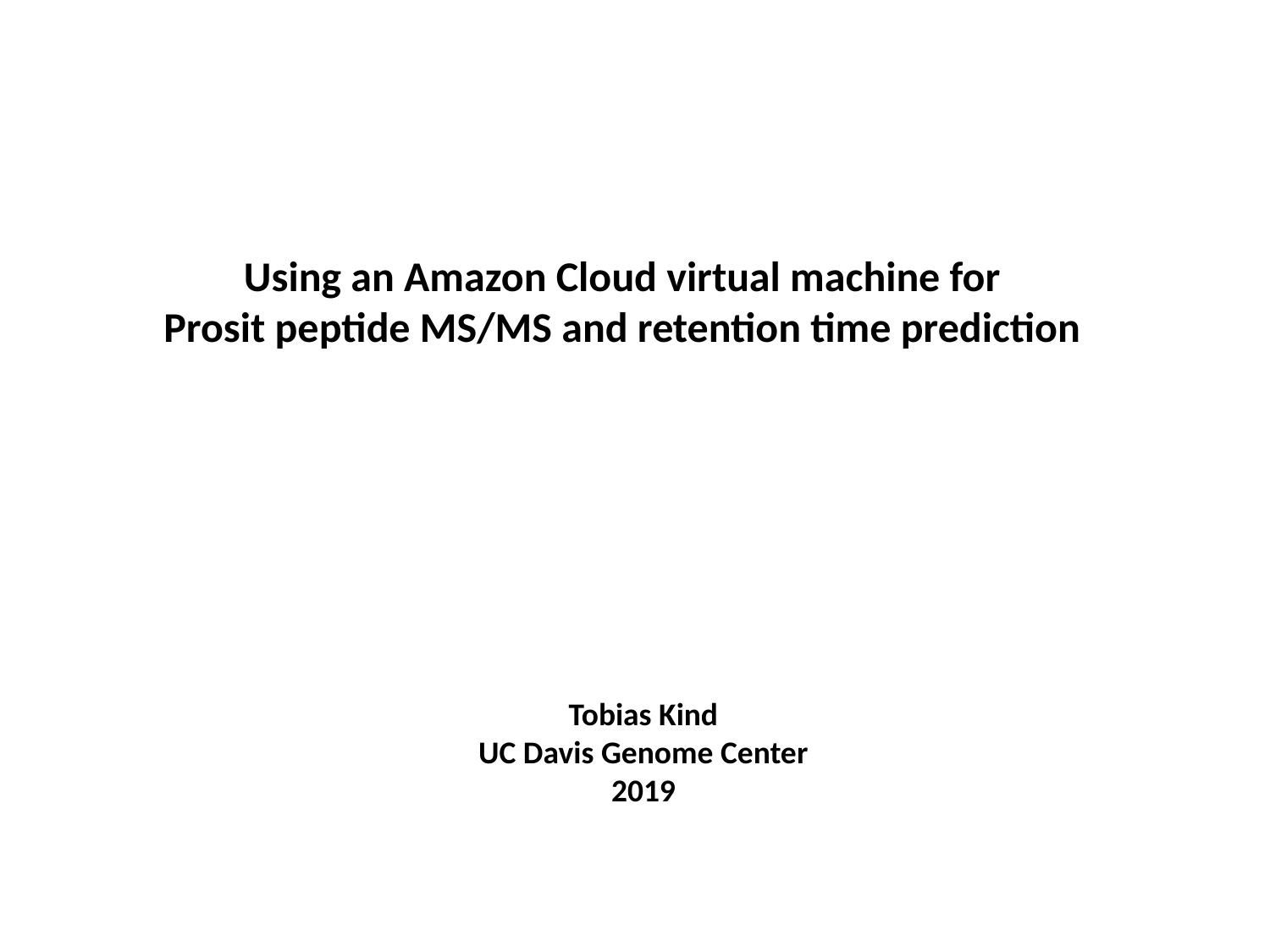

Using an Amazon Cloud virtual machine for
Prosit peptide MS/MS and retention time prediction
Tobias Kind
UC Davis Genome Center
2019